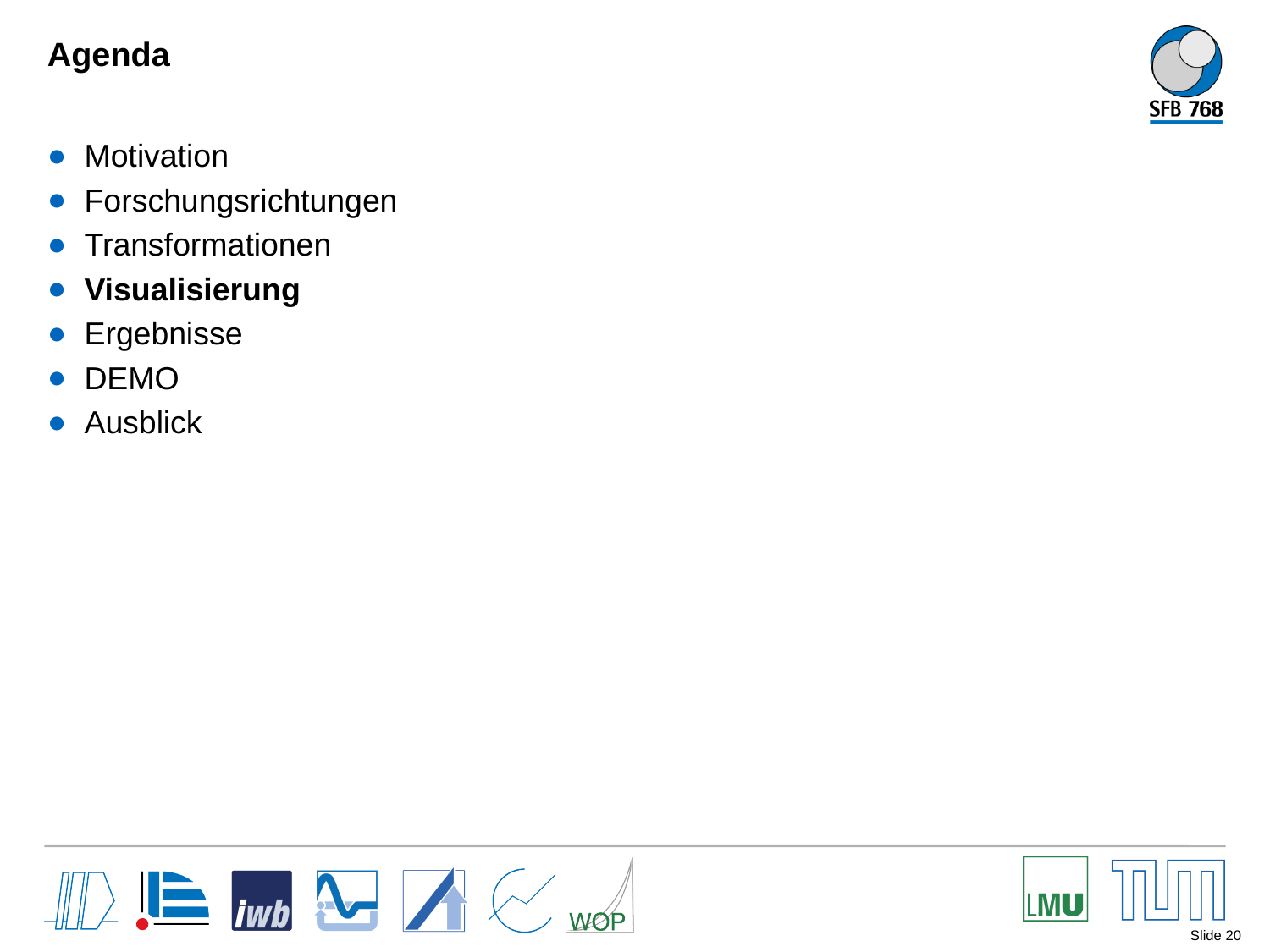

# Agenda
Motivation
Forschungsrichtungen
Transformationen
Visualisierung
Ergebnisse
DEMO
Ausblick